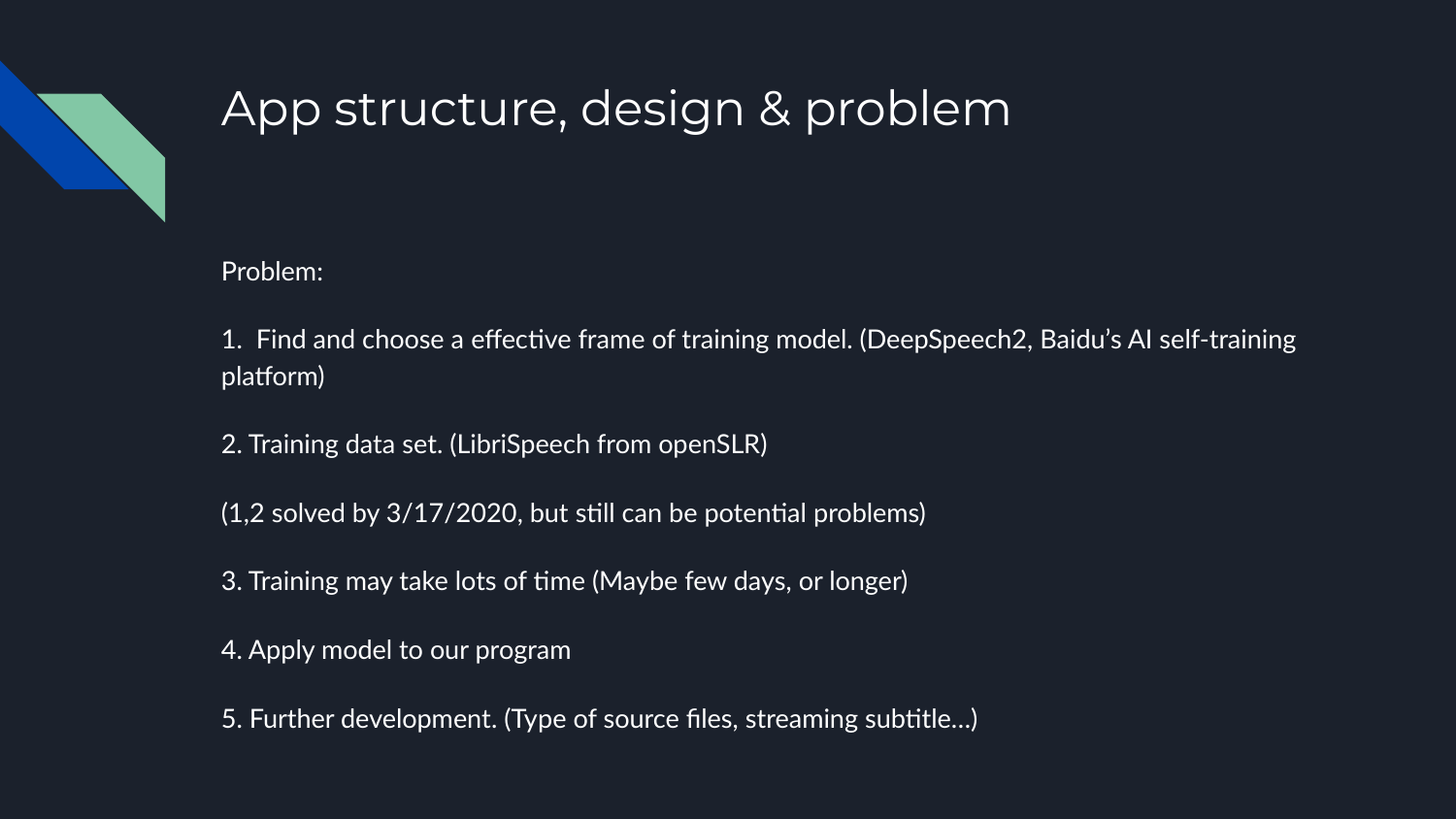

# App structure, design & problem
Problem:
1.  Find and choose a effective frame of training model. (DeepSpeech2, Baidu’s AI self-training platform)
2. Training data set. (LibriSpeech from openSLR)
(1,2 solved by 3/17/2020, but still can be potential problems)
3. Training may take lots of time (Maybe few days, or longer)
4. Apply model to our program
5. Further development. (Type of source files, streaming subtitle…)